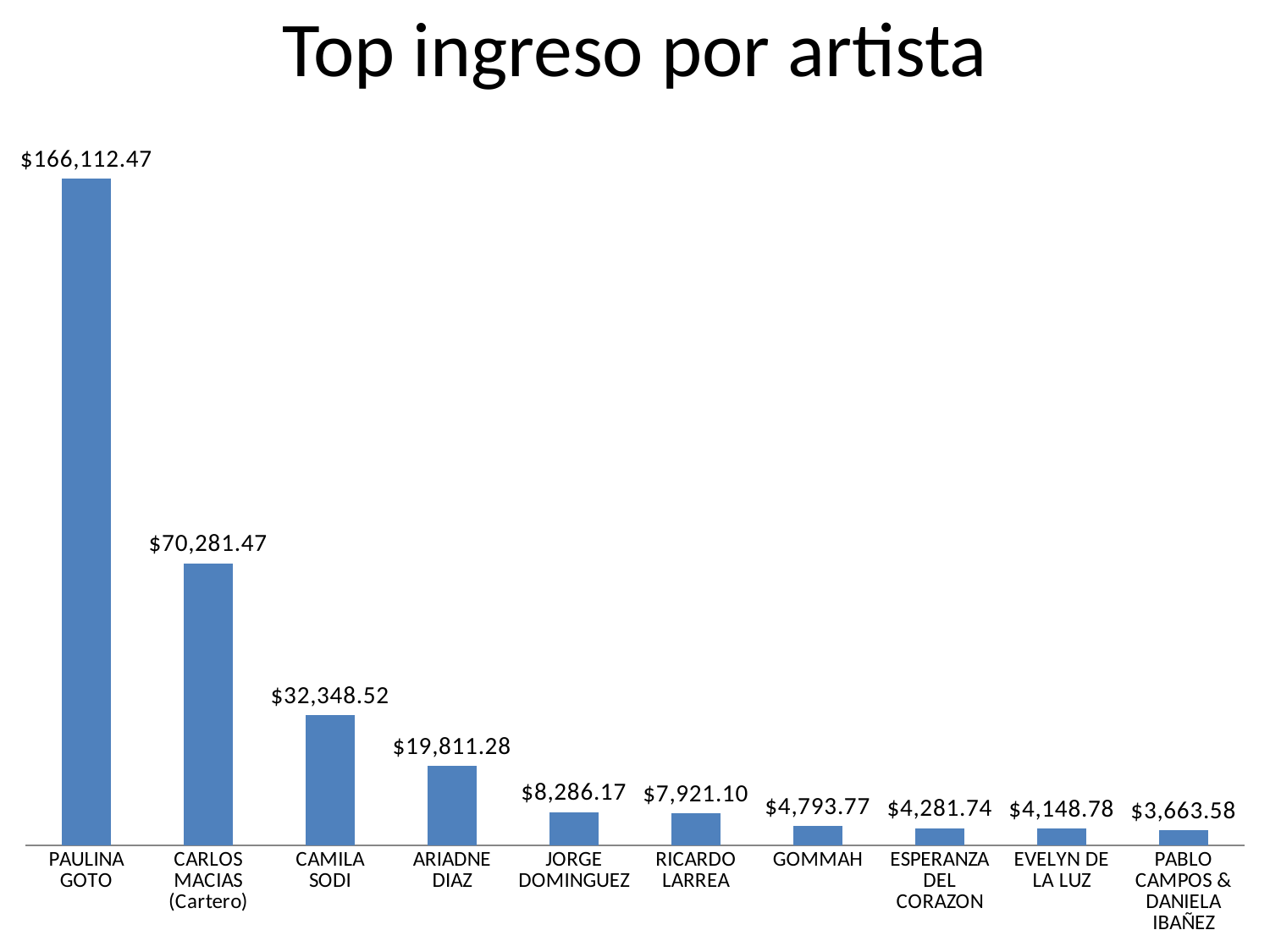

# Top ingreso por artista

### Chart

| Category | Total por artista |
|---|---|
| PAULINA GOTO | 166112.4654806113 |
| CARLOS MACIAS (Cartero) | 70281.47115982992 |
| CAMILA SODI | 32348.518410029774 |
| ARIADNE DIAZ | 19811.2752299513 |
| JORGE DOMINGUEZ | 8286.169408150556 |
| RICARDO LARREA | 7921.101209487897 |
| GOMMAH | 4793.771636800704 |
| ESPERANZA DEL CORAZON | 4281.737578492776 |
| EVELYN DE LA LUZ | 4148.778843622081 |
| PABLO CAMPOS & DANIELA IBAÑEZ | 3663.577661530465 |